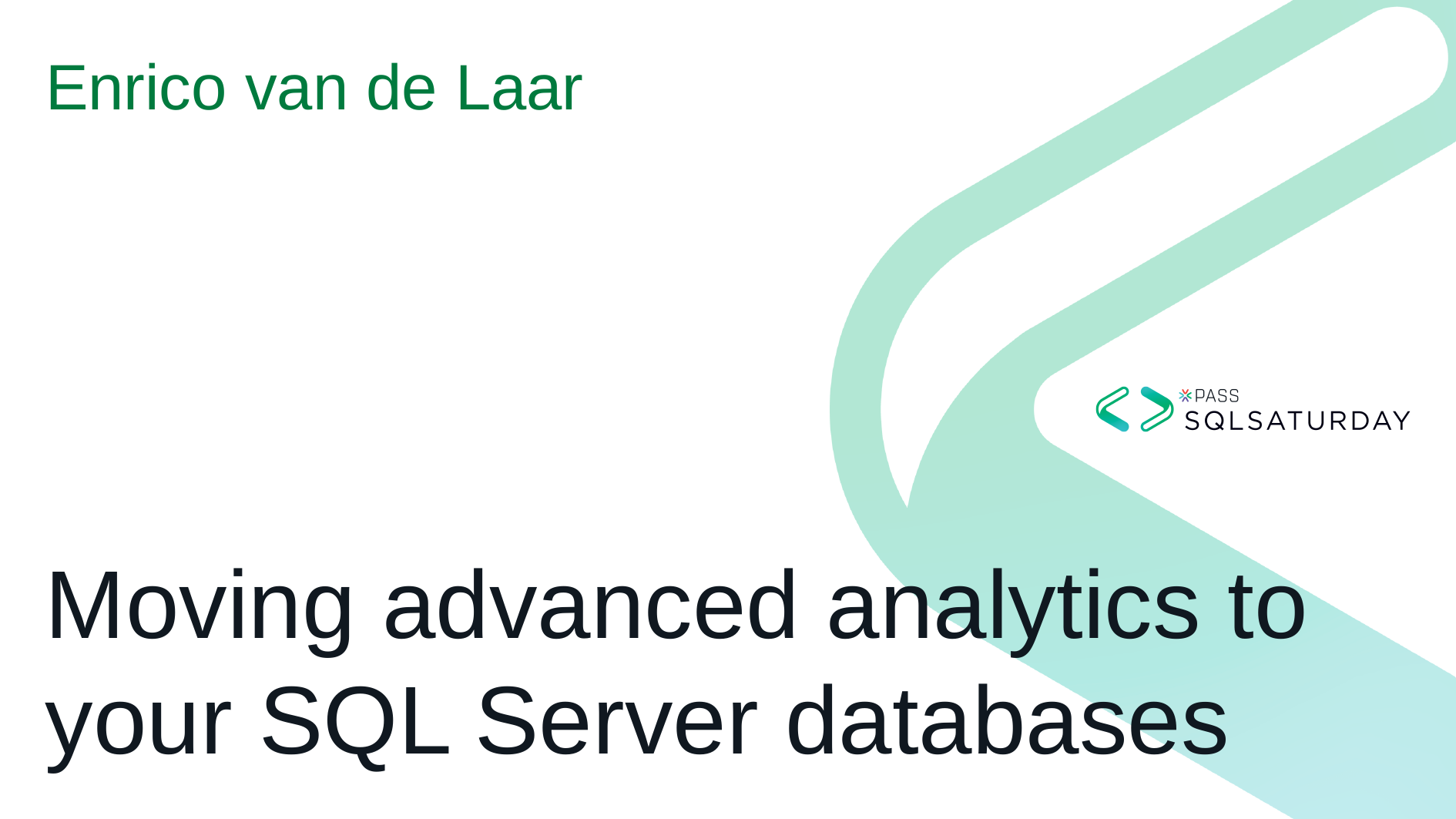

Enrico van de Laar
# Moving advanced analytics to your SQL Server databases